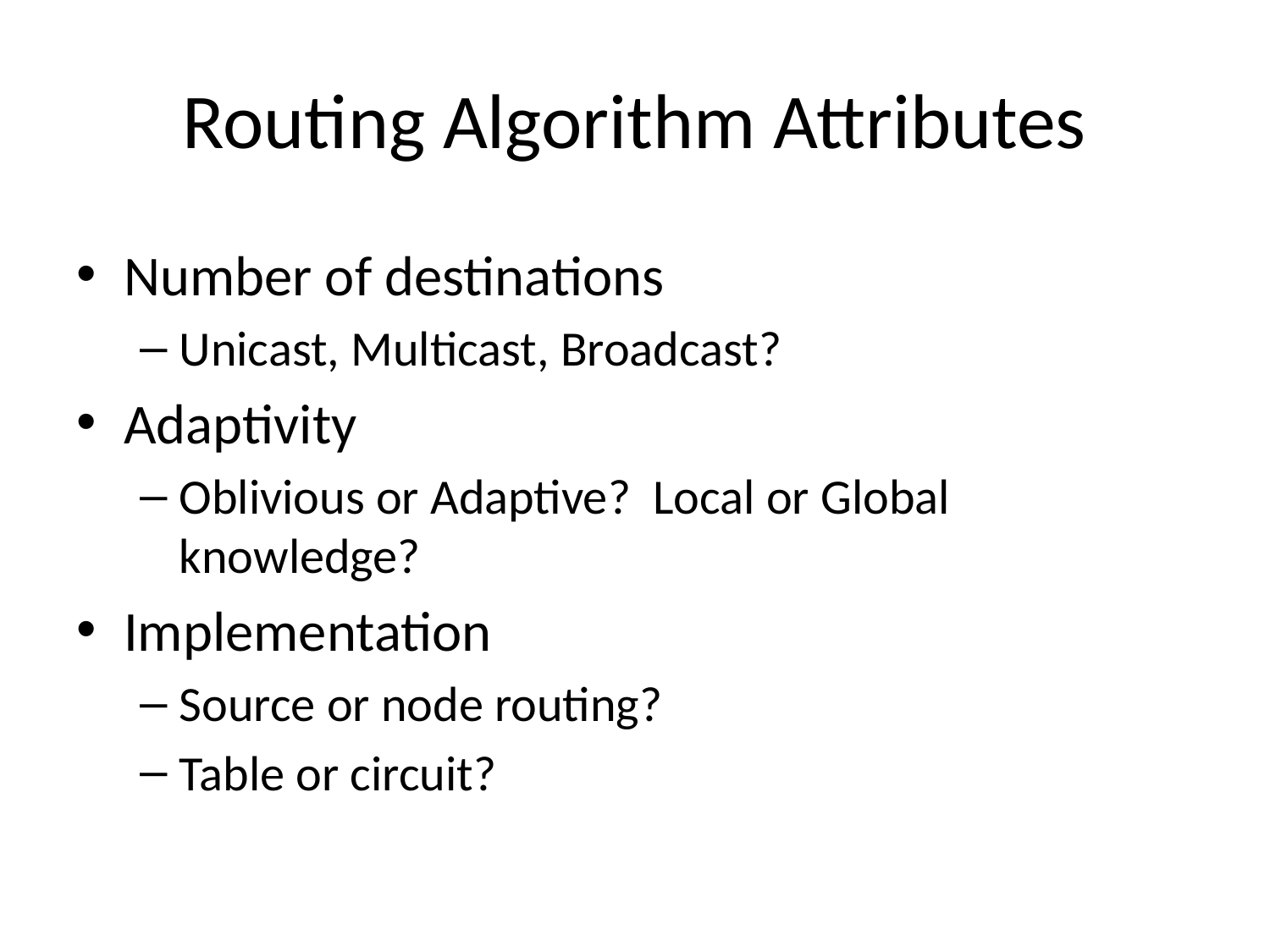

# Routing Algorithm Attributes
Number of destinations
Unicast, Multicast, Broadcast?
Adaptivity
Oblivious or Adaptive?  Local or Global knowledge?
Implementation
Source or node routing?
Table or circuit?